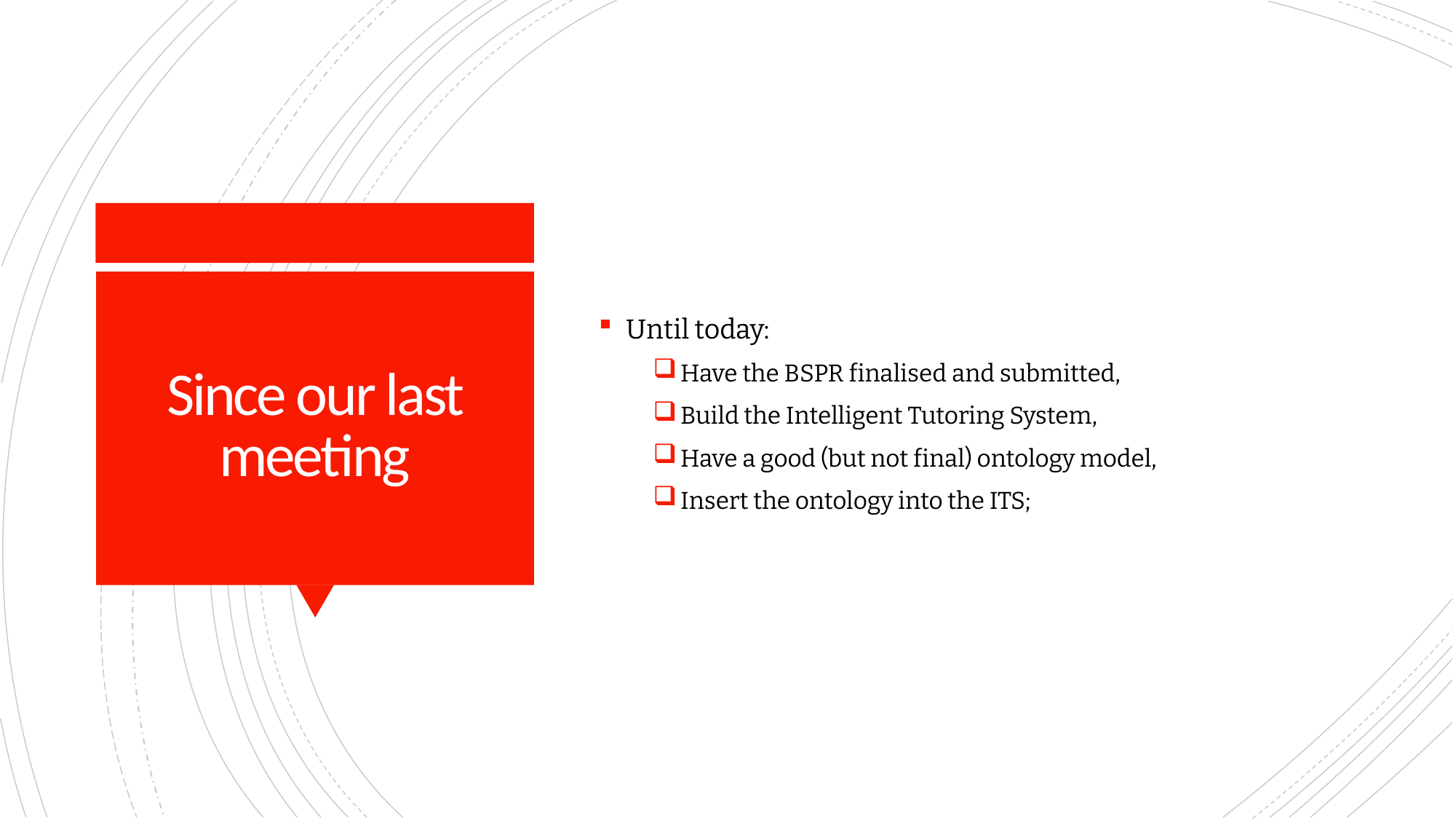

Until today:
Have the BSPR finalised and submitted,
Build the Intelligent Tutoring System,
Have a good (but not final) ontology model,
Insert the ontology into the ITS;
# Since our last meeting